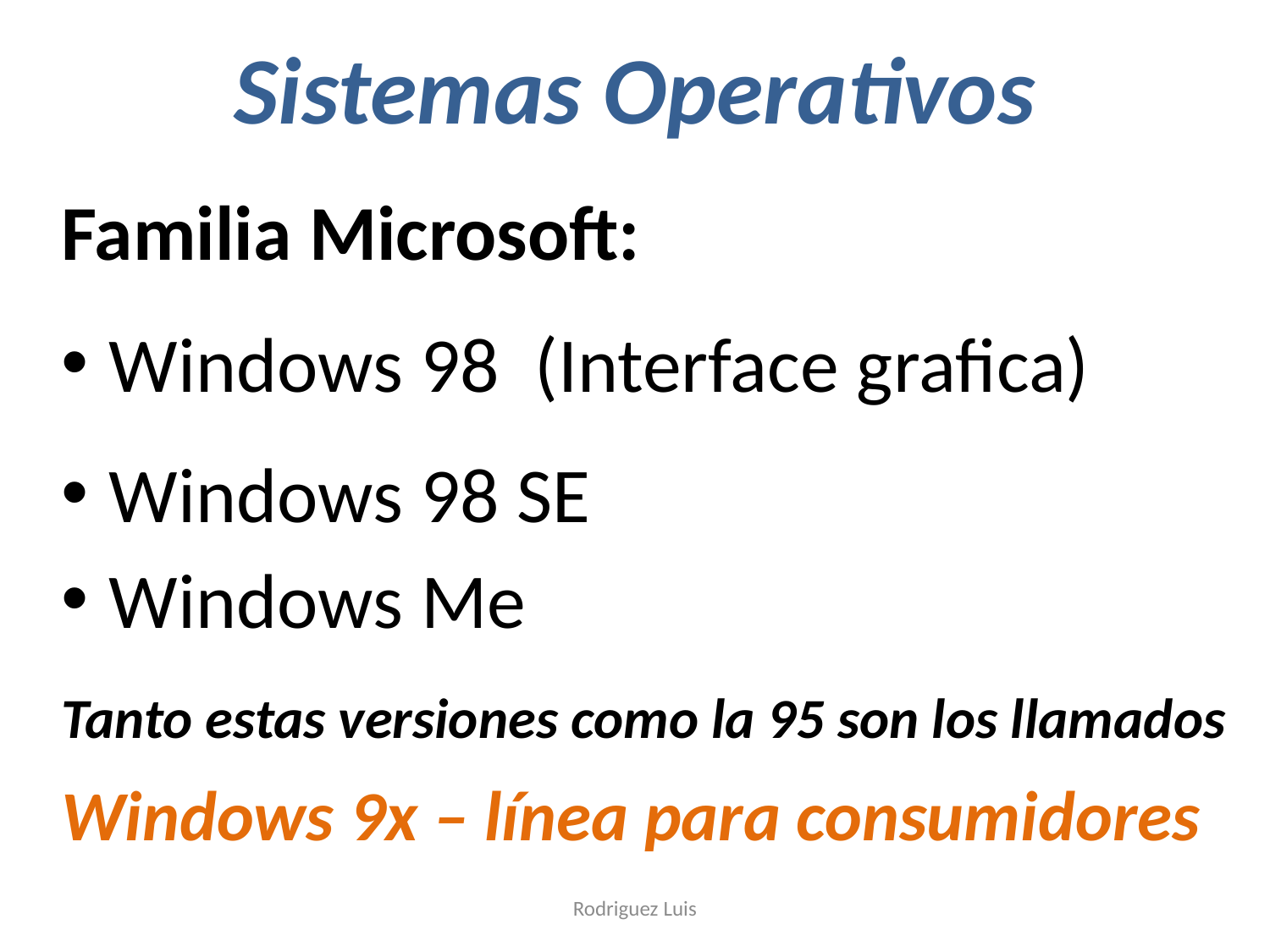

# Sistemas Operativos
Familia Microsoft:

Windows 98  (Interface grafica)

Windows 98 SE

Windows Me

Tanto estas versiones como la 95 son los llamados

Windows 9x – línea para consumidores

Rodriguez Luis